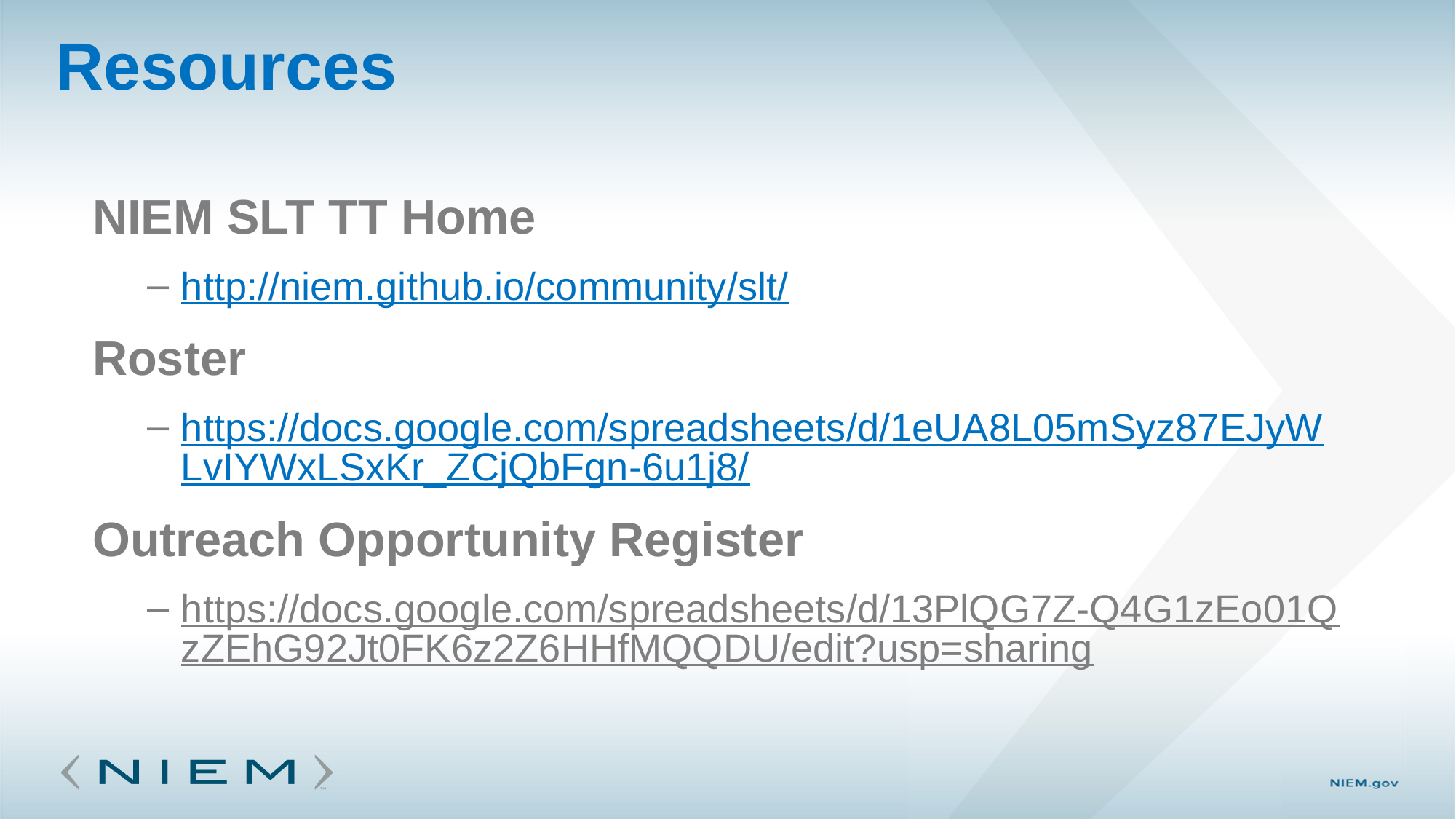

Resources
NIEM SLT TT Home
http://niem.github.io/community/slt/
Roster
https://docs.google.com/spreadsheets/d/1eUA8L05mSyz87EJyWLvIYWxLSxKr_ZCjQbFgn-6u1j8/
Outreach Opportunity Register
https://docs.google.com/spreadsheets/d/13PlQG7Z-Q4G1zEo01QzZEhG92Jt0FK6z2Z6HHfMQQDU/edit?usp=sharing